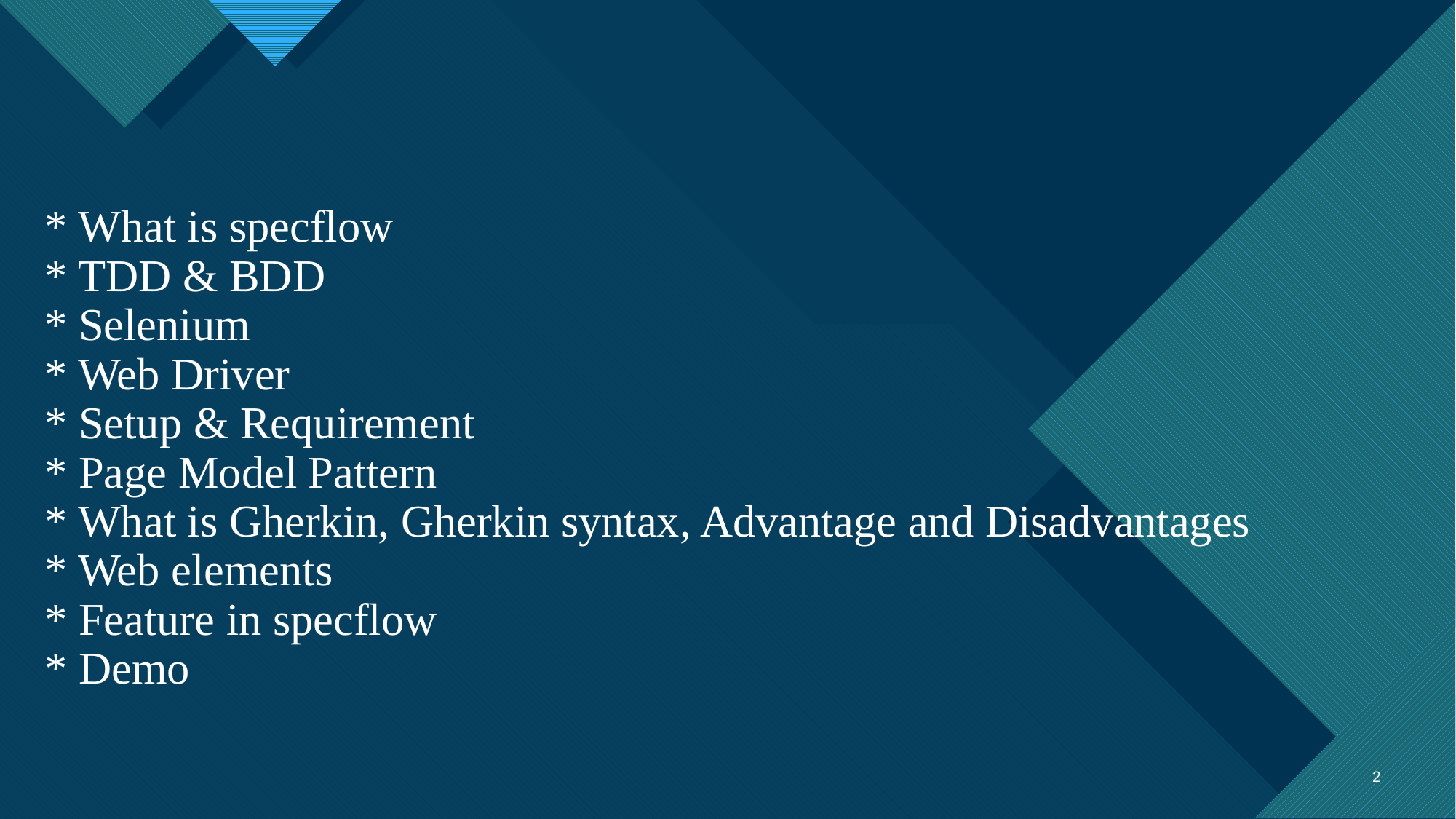

# * What is specflow * TDD & BDD * Selenium * Web Driver * Setup & Requirement * Page Model Pattern * What is Gherkin, Gherkin syntax, Advantage and Disadvantages * Web elements * Feature in specflow * Demo
2